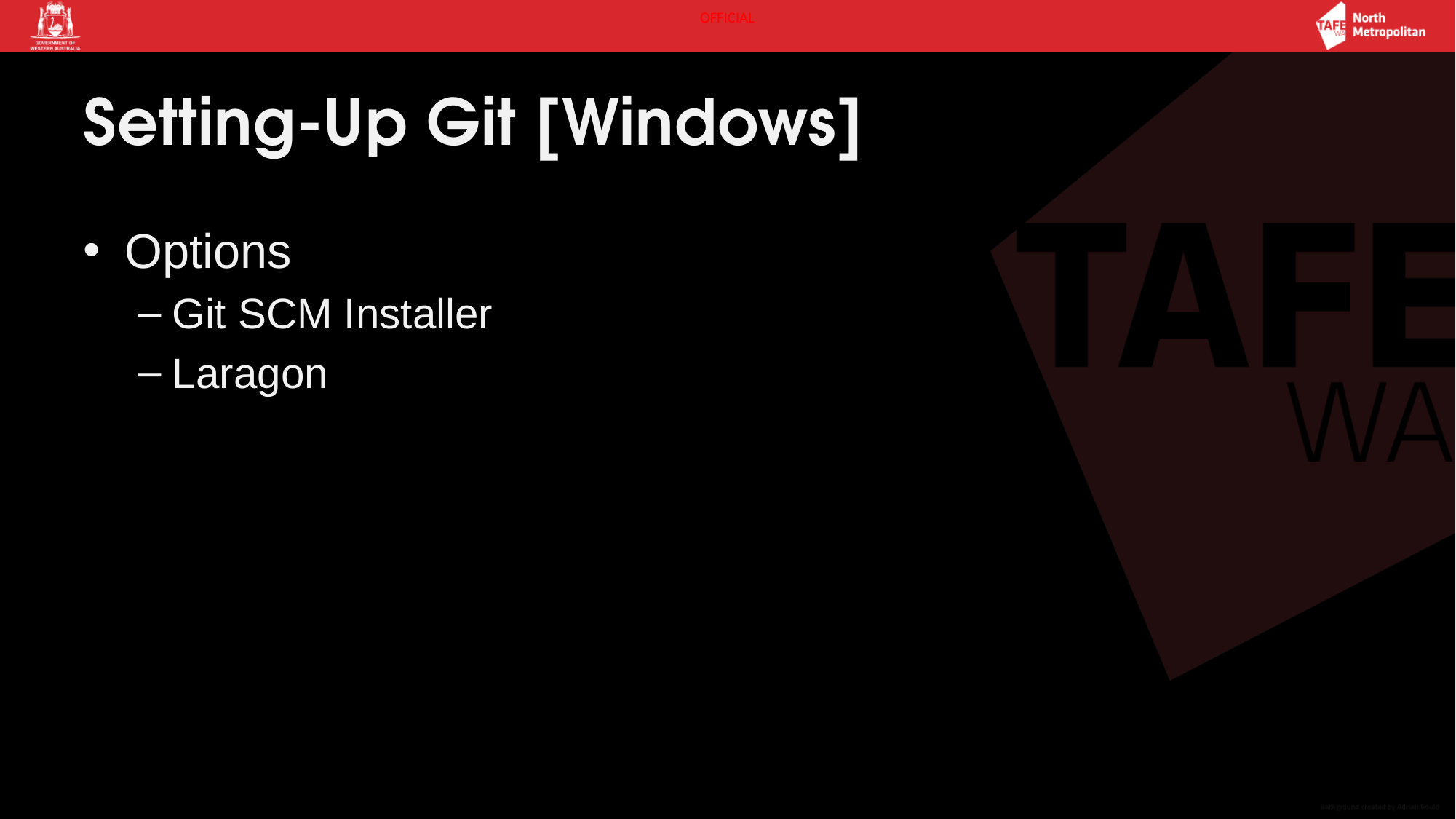

# Setting-Up Git [Windows]
Options
Git SCM Installer
Laragon